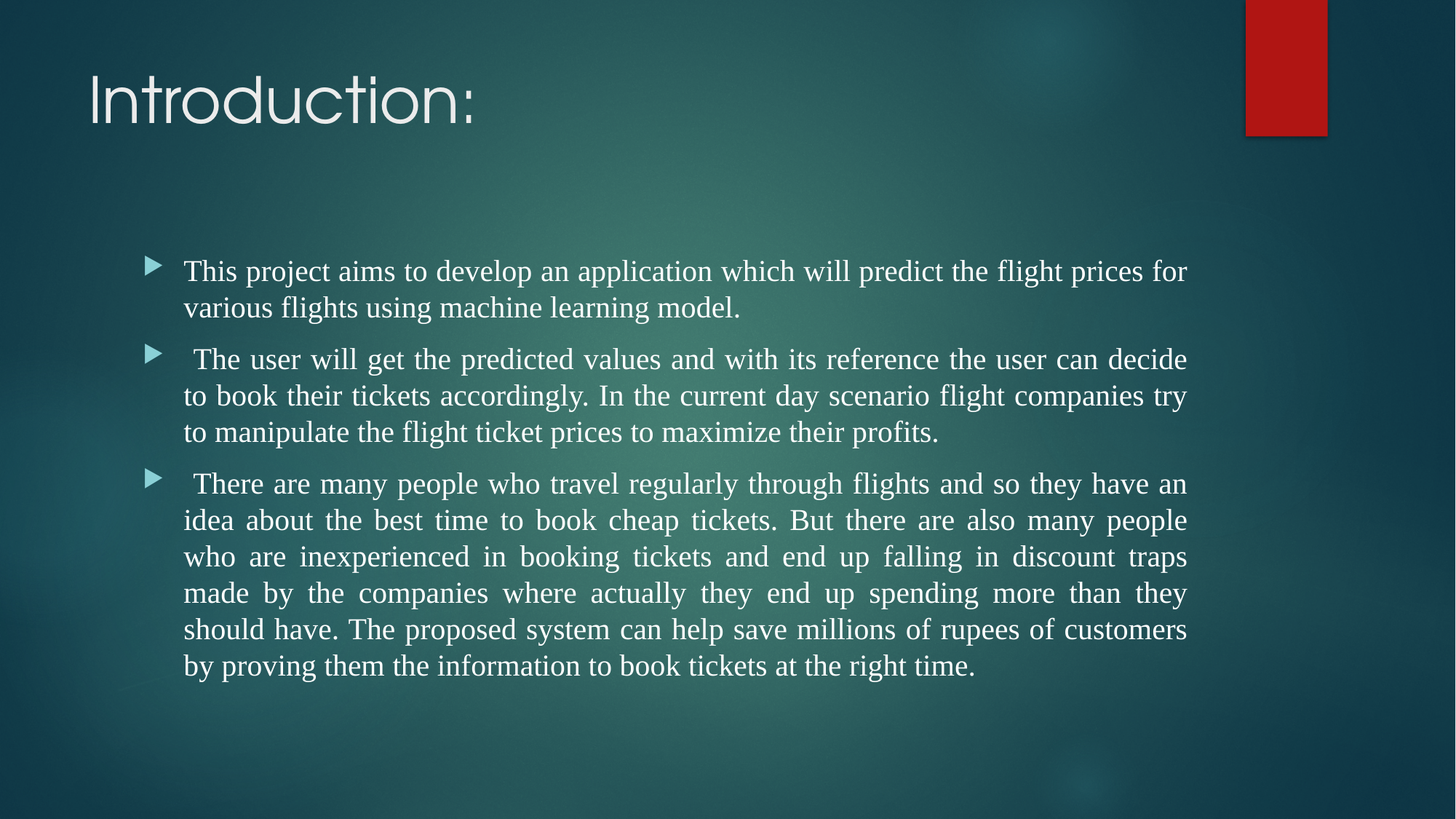

# Introduction:
This project aims to develop an application which will predict the flight prices for various flights using machine learning model.
 The user will get the predicted values and with its reference the user can decide to book their tickets accordingly. In the current day scenario flight companies try to manipulate the flight ticket prices to maximize their profits.
 There are many people who travel regularly through flights and so they have an idea about the best time to book cheap tickets. But there are also many people who are inexperienced in booking tickets and end up falling in discount traps made by the companies where actually they end up spending more than they should have. The proposed system can help save millions of rupees of customers by proving them the information to book tickets at the right time.